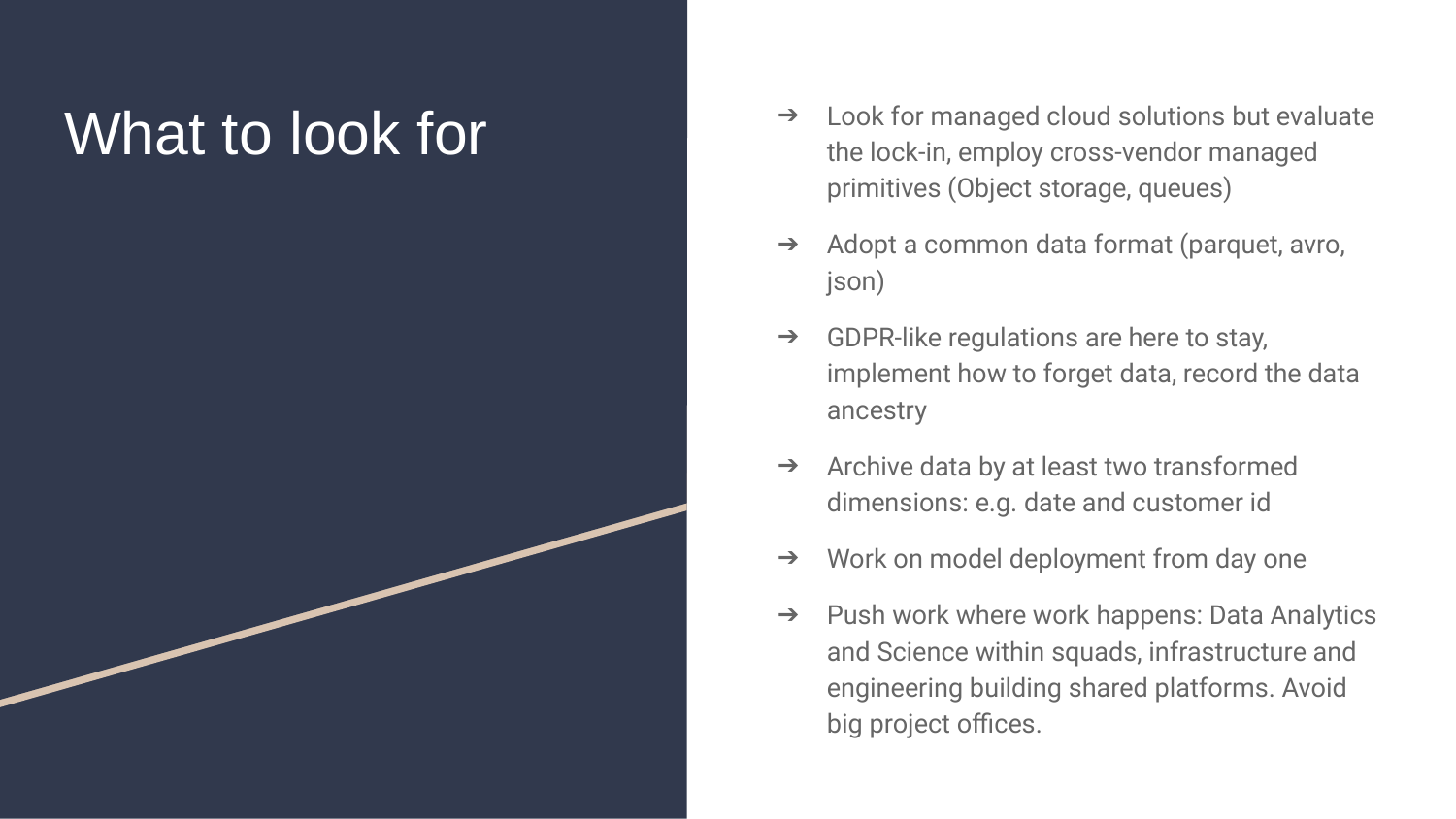

# What to look for
Look for managed cloud solutions but evaluate the lock-in, employ cross-vendor managed primitives (Object storage, queues)
Adopt a common data format (parquet, avro, json)
GDPR-like regulations are here to stay, implement how to forget data, record the data ancestry
Archive data by at least two transformed dimensions: e.g. date and customer id
Work on model deployment from day one
Push work where work happens: Data Analytics and Science within squads, infrastructure and engineering building shared platforms. Avoid big project offices.